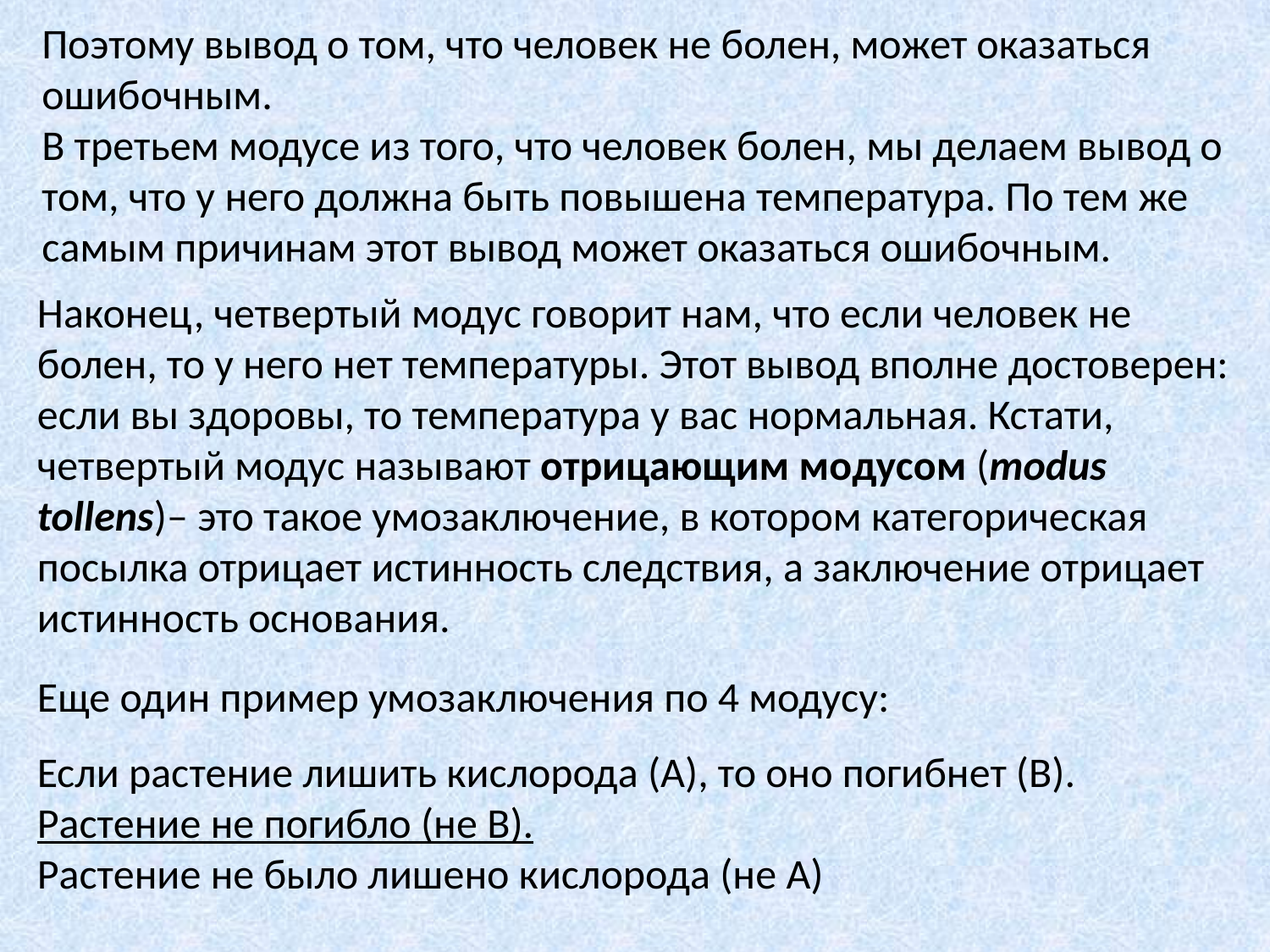

Поэтому вывод о том, что человек не болен, может оказаться ошибочным.
В третьем модусе из того, что человек болен, мы делаем вывод о том, что у него должна быть повышена температура. По тем же самым причинам этот вывод может оказаться ошибочным.
Наконец, четвертый модус говорит нам, что если человек не болен, то у него нет температуры. Этот вывод вполне достоверен: если вы здоровы, то температура у вас нормальная. Кстати, четвертый модус называют отрицающим модусом (modus tollens)– это такое умозаключение, в котором категорическая посылка отрицает истинность следствия, а заключение отрицает истинность основания.
Еще один пример умозаключения по 4 модусу:
Если растение лишить кислорода (A), то оно погибнет (B).
Растение не погибло (не B).
Растение не было лишено кислорода (не A)